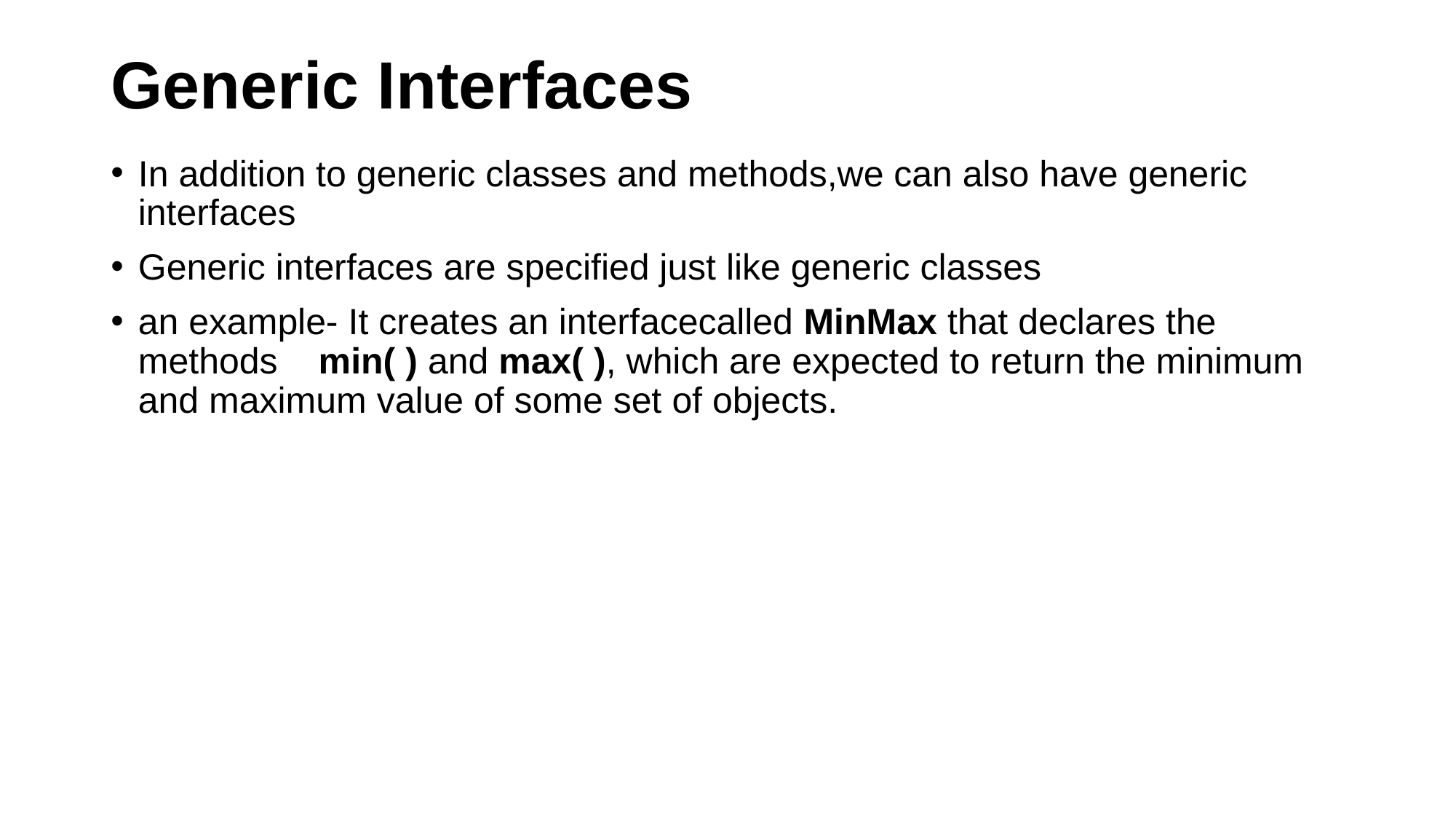

# Generic Interfaces
In addition to generic classes and methods,we can also have generic interfaces
Generic interfaces are specified just like generic classes
an example- It creates an interfacecalled MinMax that declares the methods    min( ) and max( ), which are expected to return the minimum and maximum value of some set of objects.